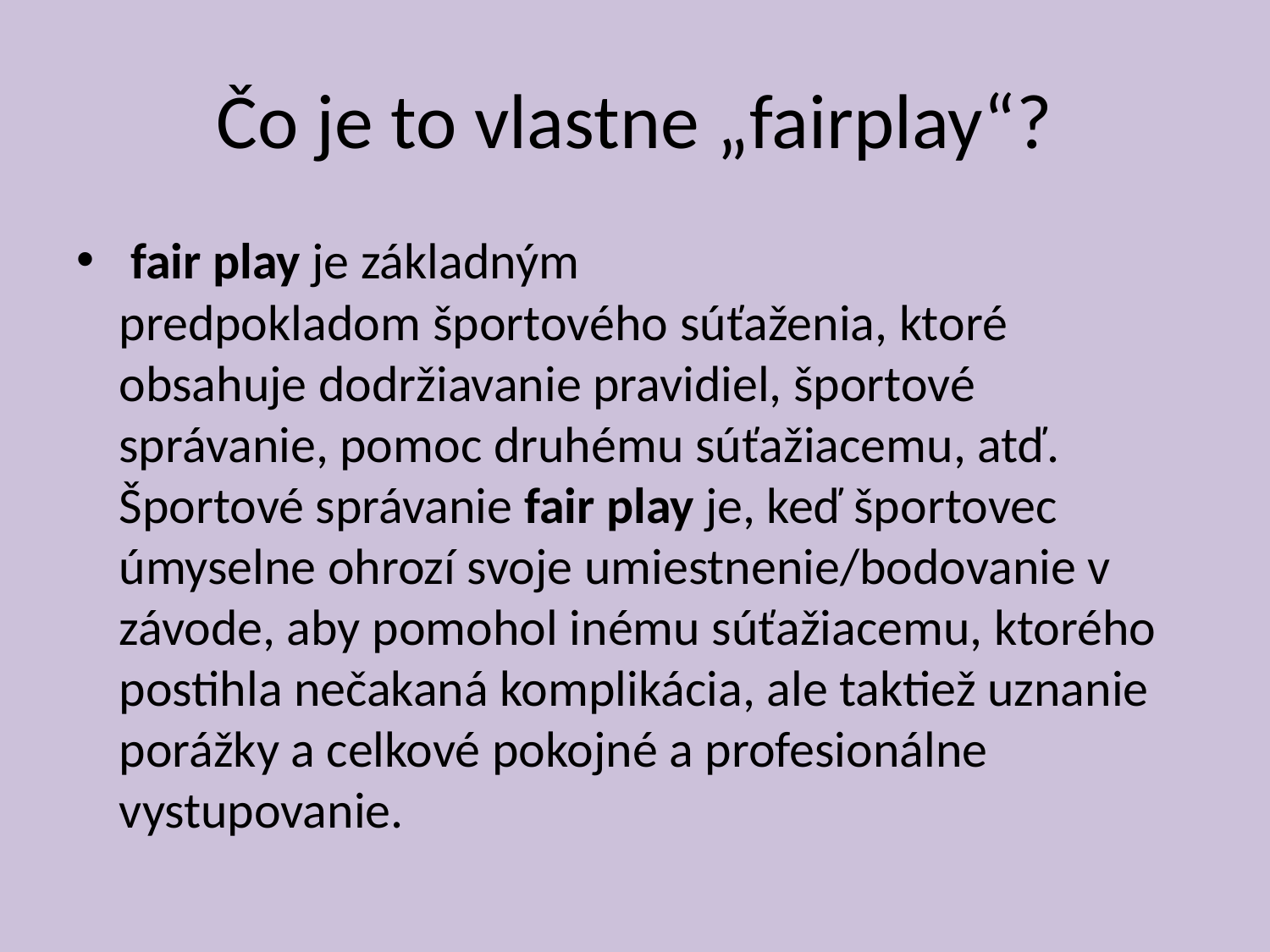

# Čo je to vlastne „fairplay“?
 fair play je základným predpokladom športového súťaženia, ktoré obsahuje dodržiavanie pravidiel, športové správanie, pomoc druhému súťažiacemu, atď. Športové správanie fair play je, keď športovec úmyselne ohrozí svoje umiestnenie/bodovanie v závode, aby pomohol inému súťažiacemu, ktorého postihla nečakaná komplikácia, ale taktiež uznanie porážky a celkové pokojné a profesionálne vystupovanie.